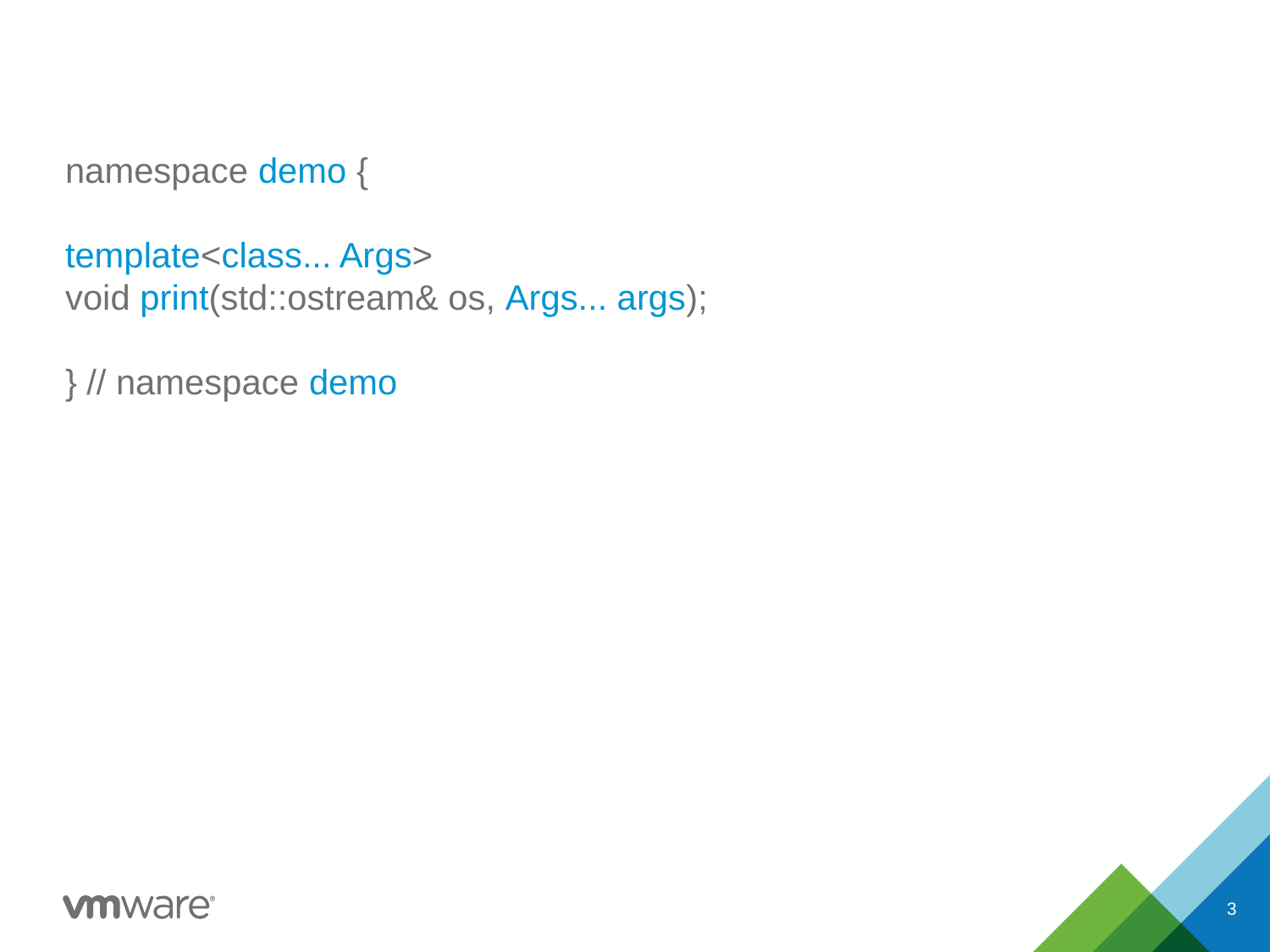

namespace demo {

template<class... Args>
void print(std::ostream& os, Args... args);

} // namespace demo
3